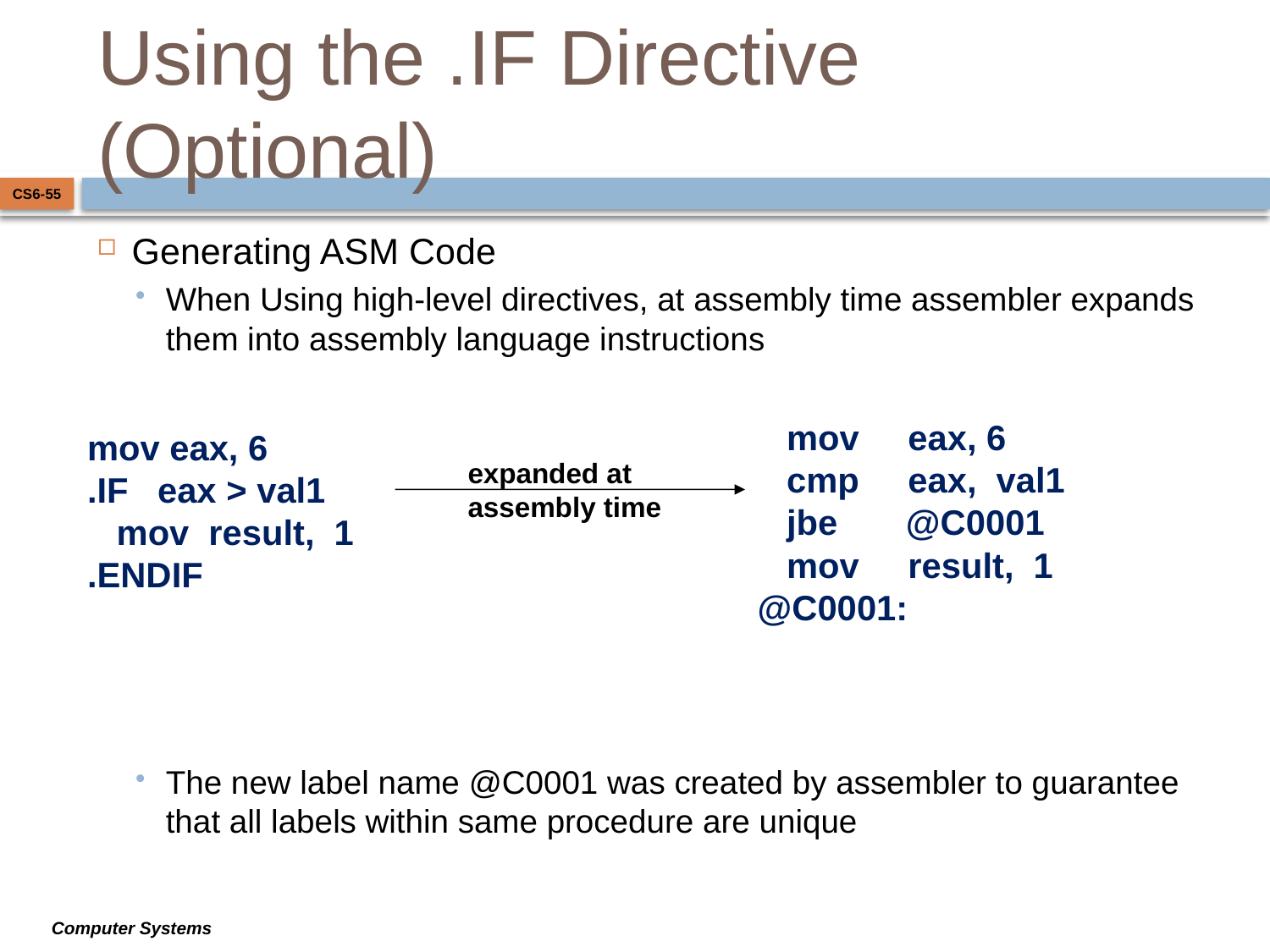

# Using the .IF Directive (Optional)
CS6-55
Generating ASM Code
When Using high-level directives, at assembly time assembler expands them into assembly language instructions

The new label name @C0001 was created by assembler to guarantee that all labels within same procedure are unique
   mov     eax, 6
   cmp     eax,  val1
   jbe       @C0001
   mov     result,  1
@C0001:
mov eax, 6
.IF   eax > val1
   mov  result,  1
.ENDIF
expanded at assembly time